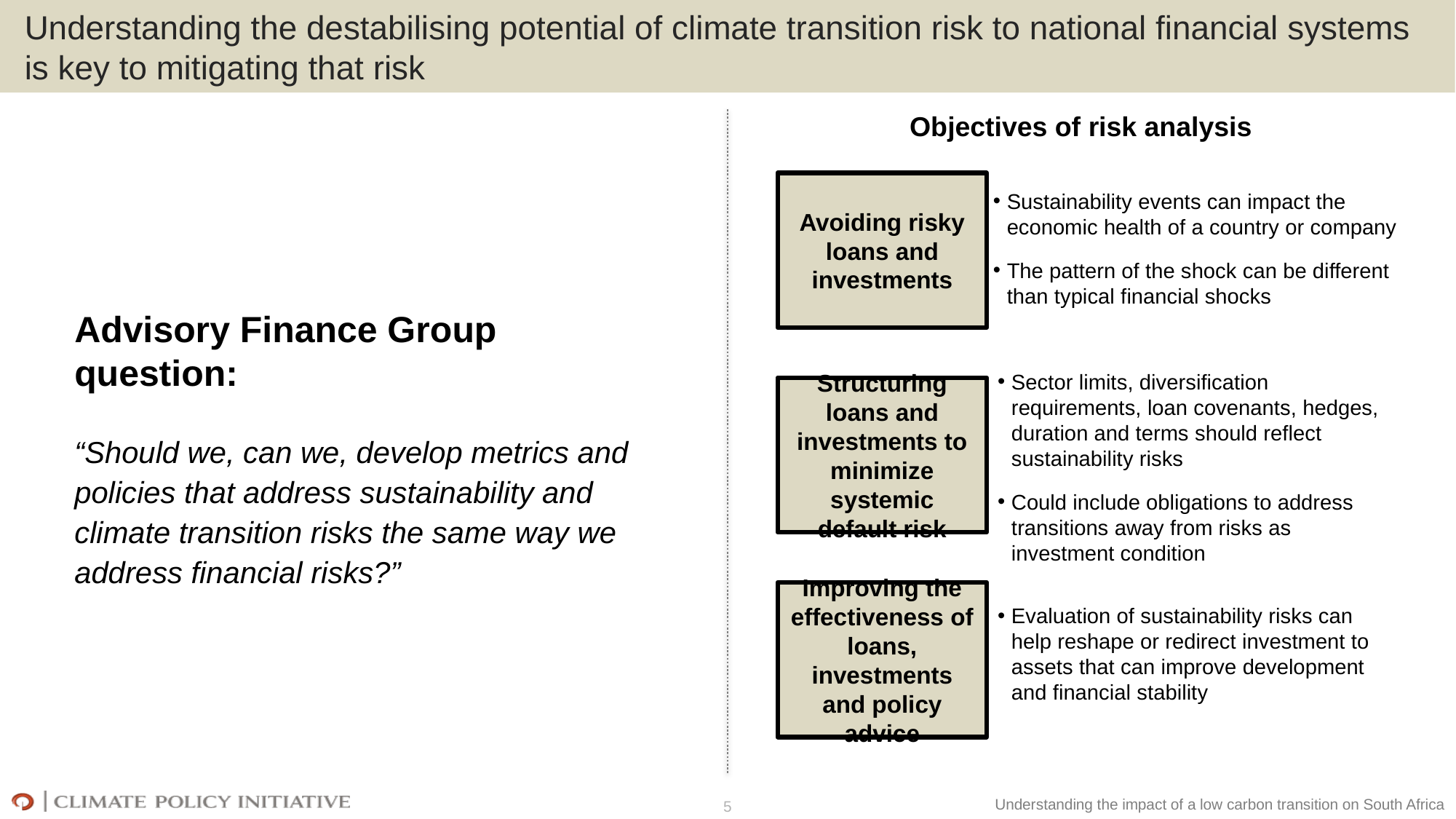

# Understanding the destabilising potential of climate transition risk to national financial systems is key to mitigating that risk
Objectives of risk analysis
Avoiding risky loans and investments
Sustainability events can impact the economic health of a country or company
The pattern of the shock can be different than typical financial shocks
Advisory Finance Group question:

“Should we, can we, develop metrics and policies that address sustainability and climate transition risks the same way we address financial risks?”
Sector limits, diversification requirements, loan covenants, hedges, duration and terms should reflect sustainability risks
Could include obligations to address transitions away from risks as investment condition
Structuring loans and investments to minimize systemic default risk
Improving the effectiveness of loans, investments and policy advice
Evaluation of sustainability risks can help reshape or redirect investment to assets that can improve development and financial stability
5